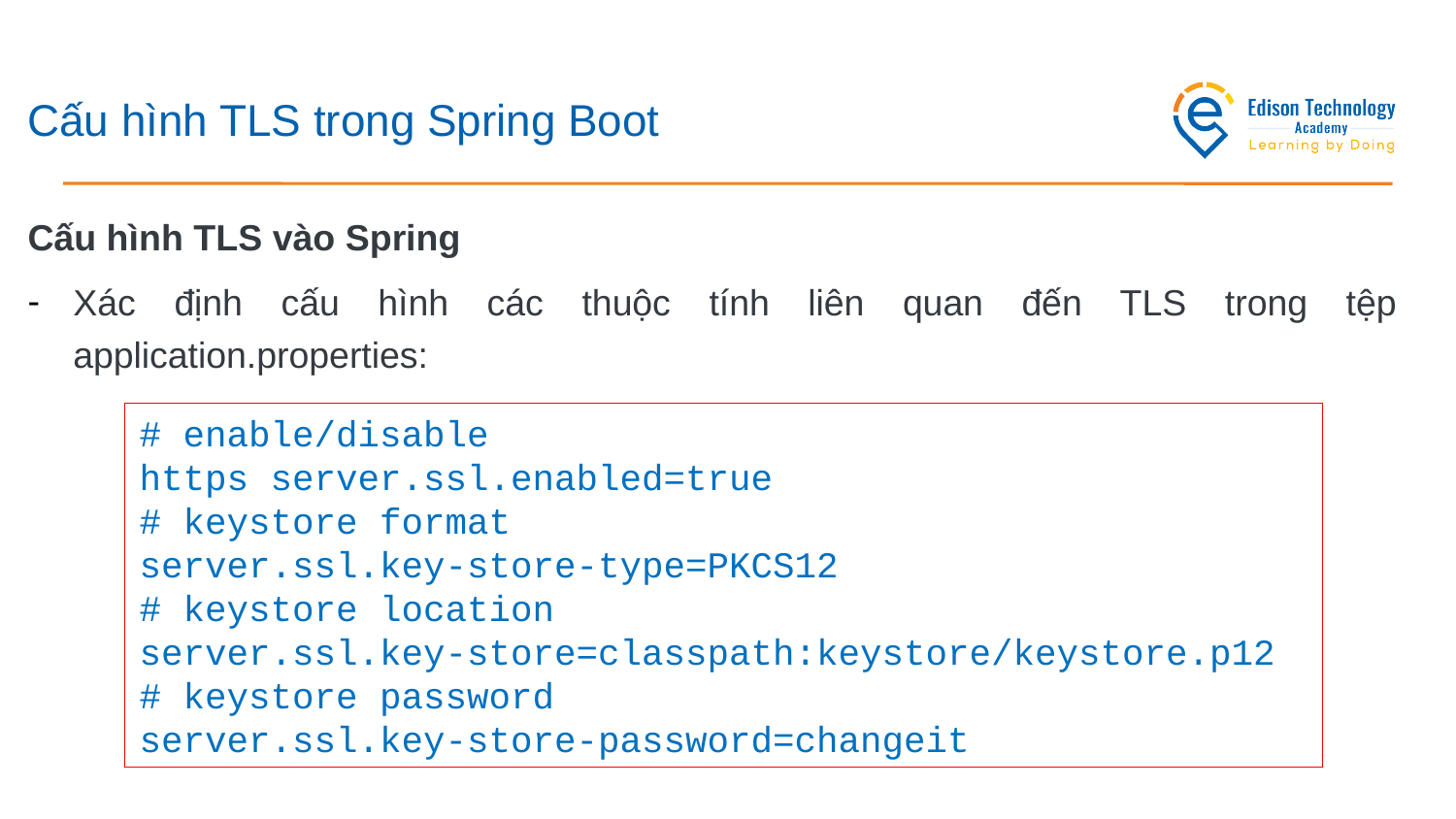

# Cấu hình TLS trong Spring Boot
Cấu hình TLS vào Spring
Xác định cấu hình các thuộc tính liên quan đến TLS trong tệp application.properties:
# enable/disable
https server.ssl.enabled=true
# keystore format
server.ssl.key-store-type=PKCS12
# keystore location
server.ssl.key-store=classpath:keystore/keystore.p12
# keystore password
server.ssl.key-store-password=changeit